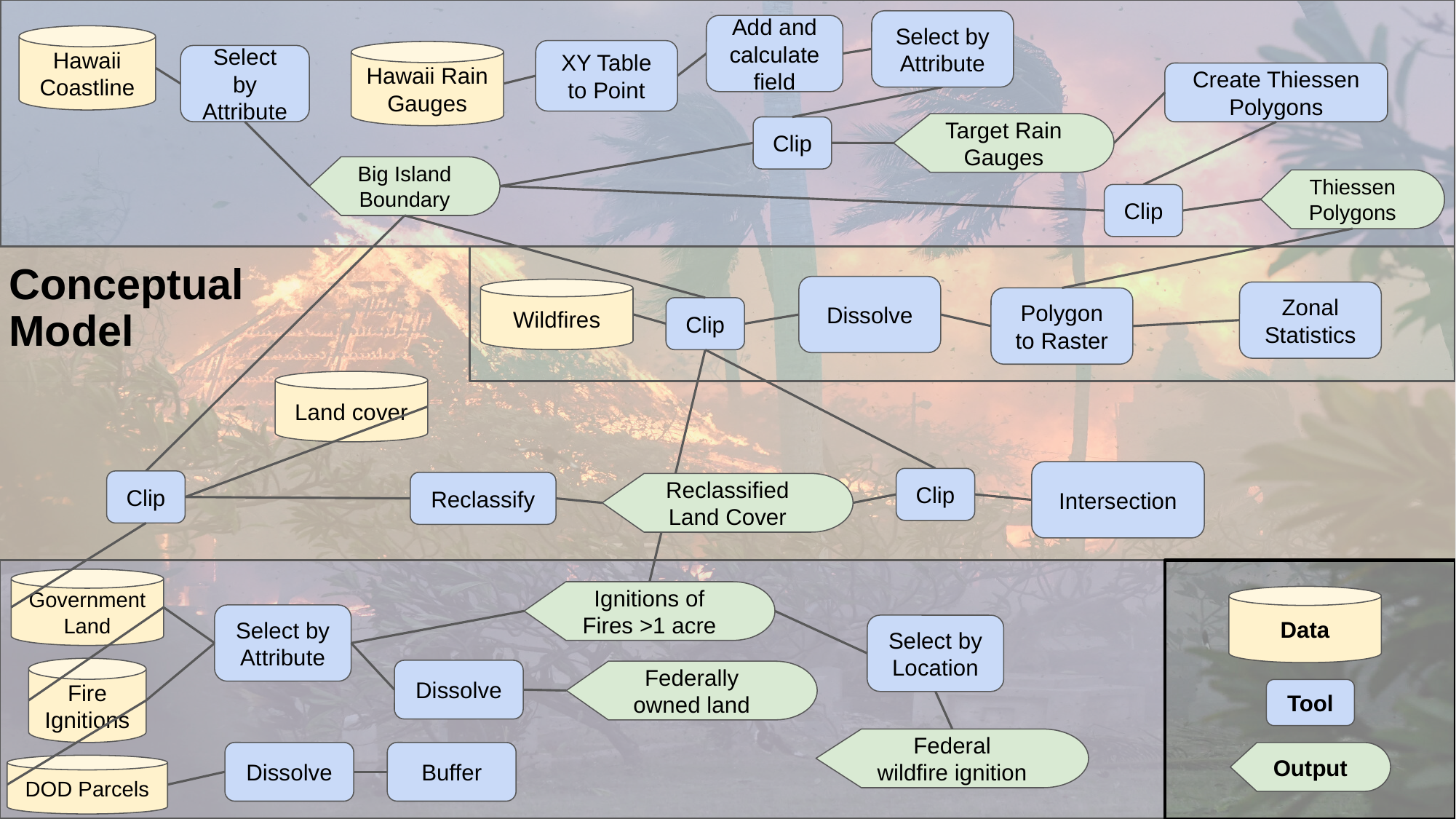

Select by Attribute
Add and calculate field
Hawaii Coastline
XY Table to Point
Hawaii Rain Gauges
Select by Attribute
Create Thiessen Polygons
Target Rain Gauges
Clip
Big Island Boundary
Thiessen Polygons
Clip

# Conceptual Model
Dissolve
Wildfires
Zonal Statistics
Polygon to Raster
Clip
Land cover

Intersection
Clip
Clip
Reclassify
Reclassified Land Cover

Government Land
Ignitions of Fires >1 acre
Data
Select by Attribute
Select by Location
Fire Ignitions
Dissolve
Federally owned land
Tool
Federal wildfire ignition
Dissolve
Buffer
Output
DOD Parcels